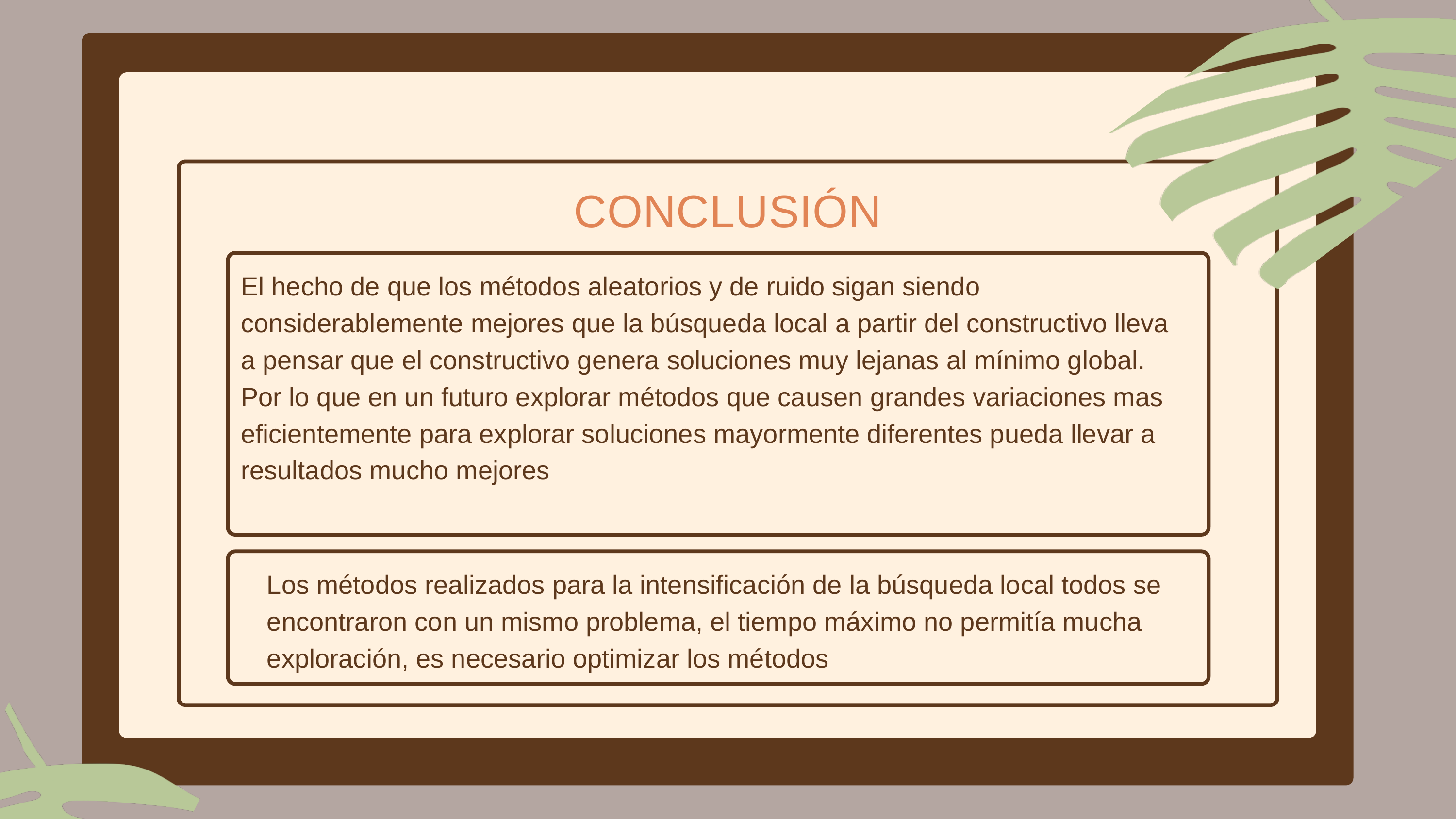

CONCLUSIÓN

El hecho de que los métodos aleatorios y de ruido sigan siendo considerablemente mejores que la búsqueda local a partir del constructivo lleva a pensar que el constructivo genera soluciones muy lejanas al mínimo global. Por lo que en un futuro explorar métodos que causen grandes variaciones mas eficientemente para explorar soluciones mayormente diferentes pueda llevar a resultados mucho mejores

Los métodos realizados para la intensificación de la búsqueda local todos se encontraron con un mismo problema, el tiempo máximo no permitía mucha exploración, es necesario optimizar los métodos